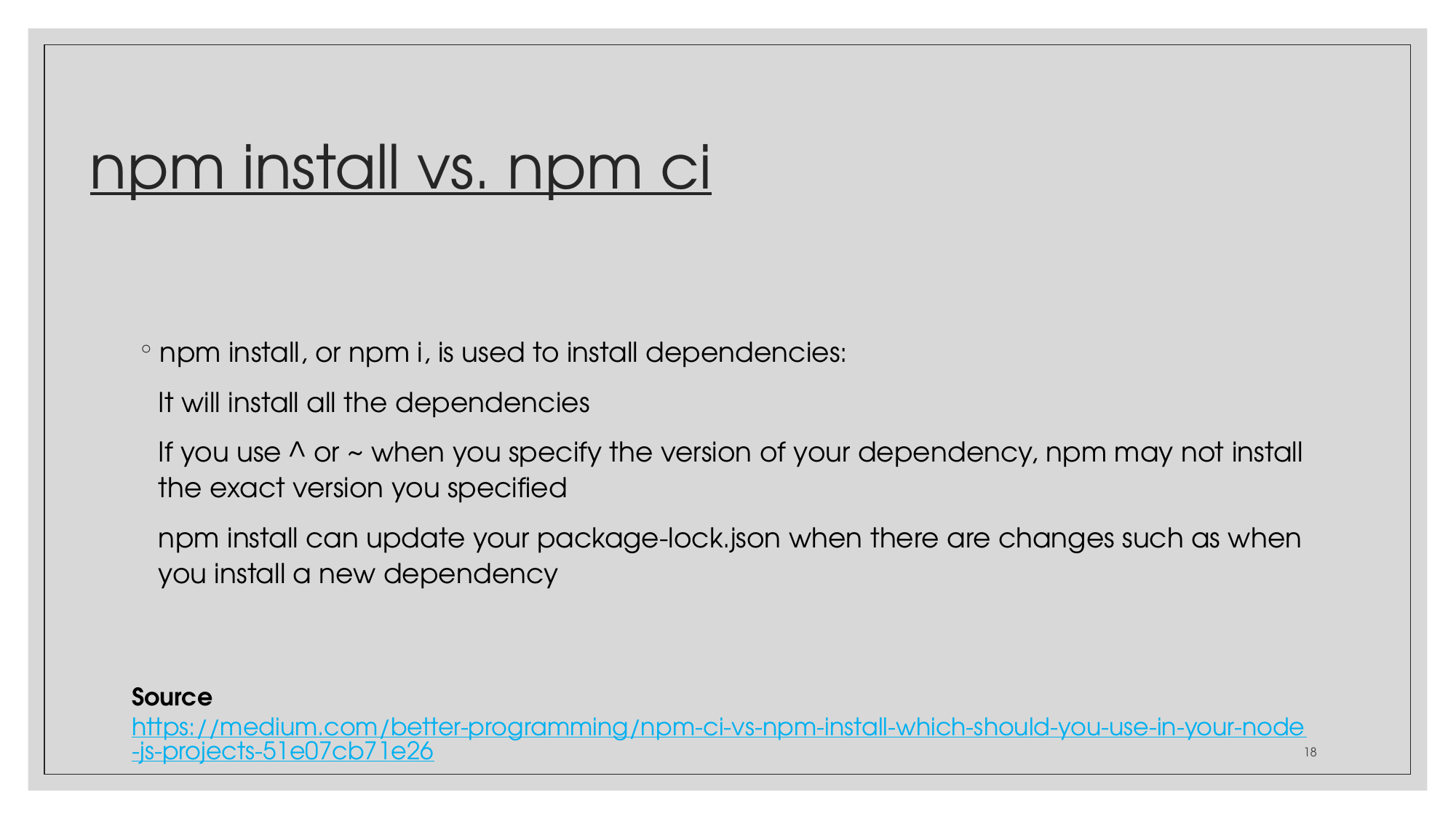

# npm install vs. npm ci
npm install, or npm i, is used to install dependencies:
It will install all the dependencies
If you use ^ or ~ when you specify the version of your dependency, npm may not install the exact version you specified
npm install can update your package-lock.json when there are changes such as when you install a new dependency

Source
https://medium.com/better-programming/npm-ci-vs-npm-install-which-should-you-use-in-your-node-js-projects-51e07cb71e26
18